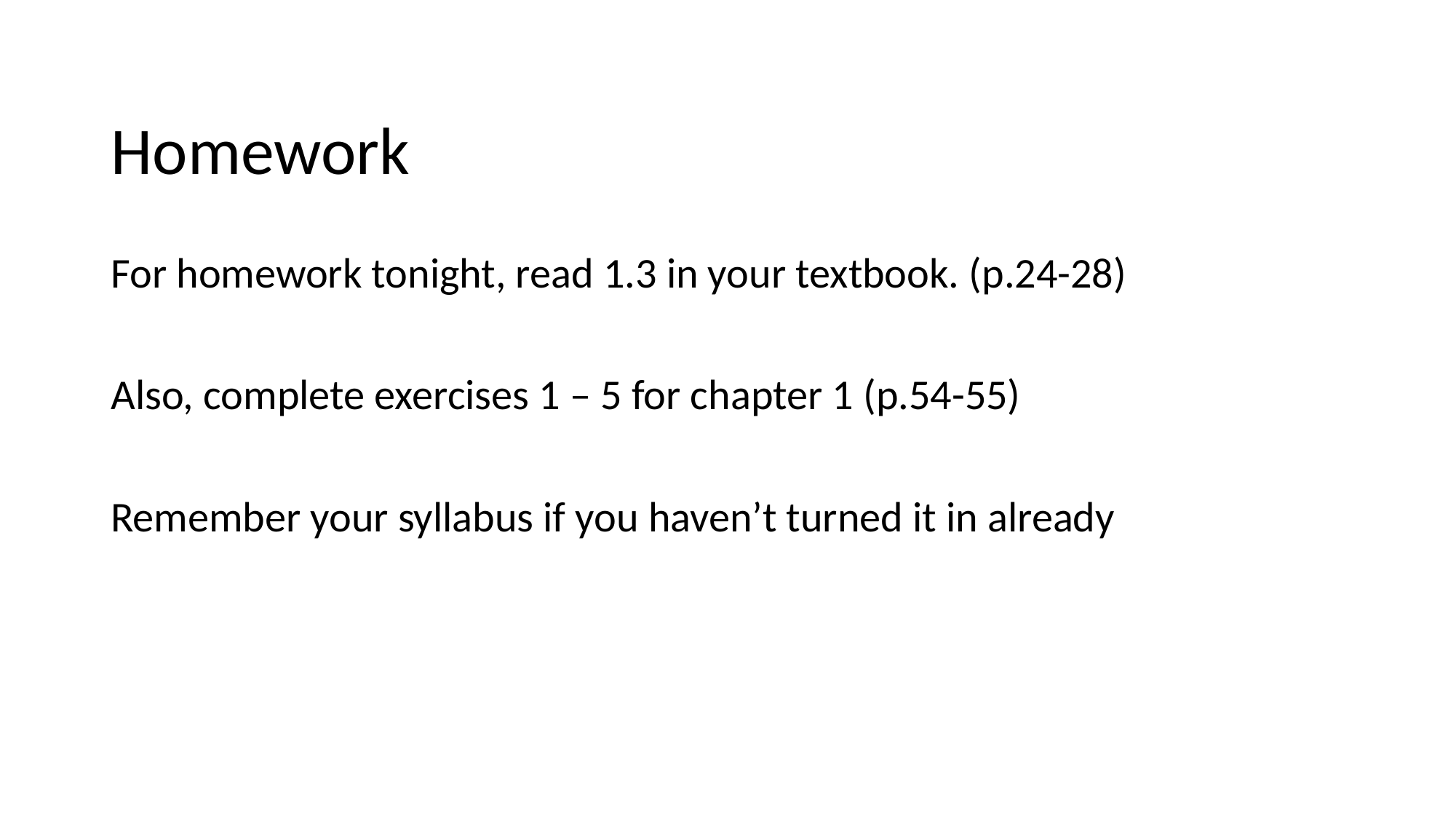

# Homework
For homework tonight, read 1.3 in your textbook. (p.24-28)

Also, complete exercises 1 – 5 for chapter 1 (p.54-55)

Remember your syllabus if you haven’t turned it in already